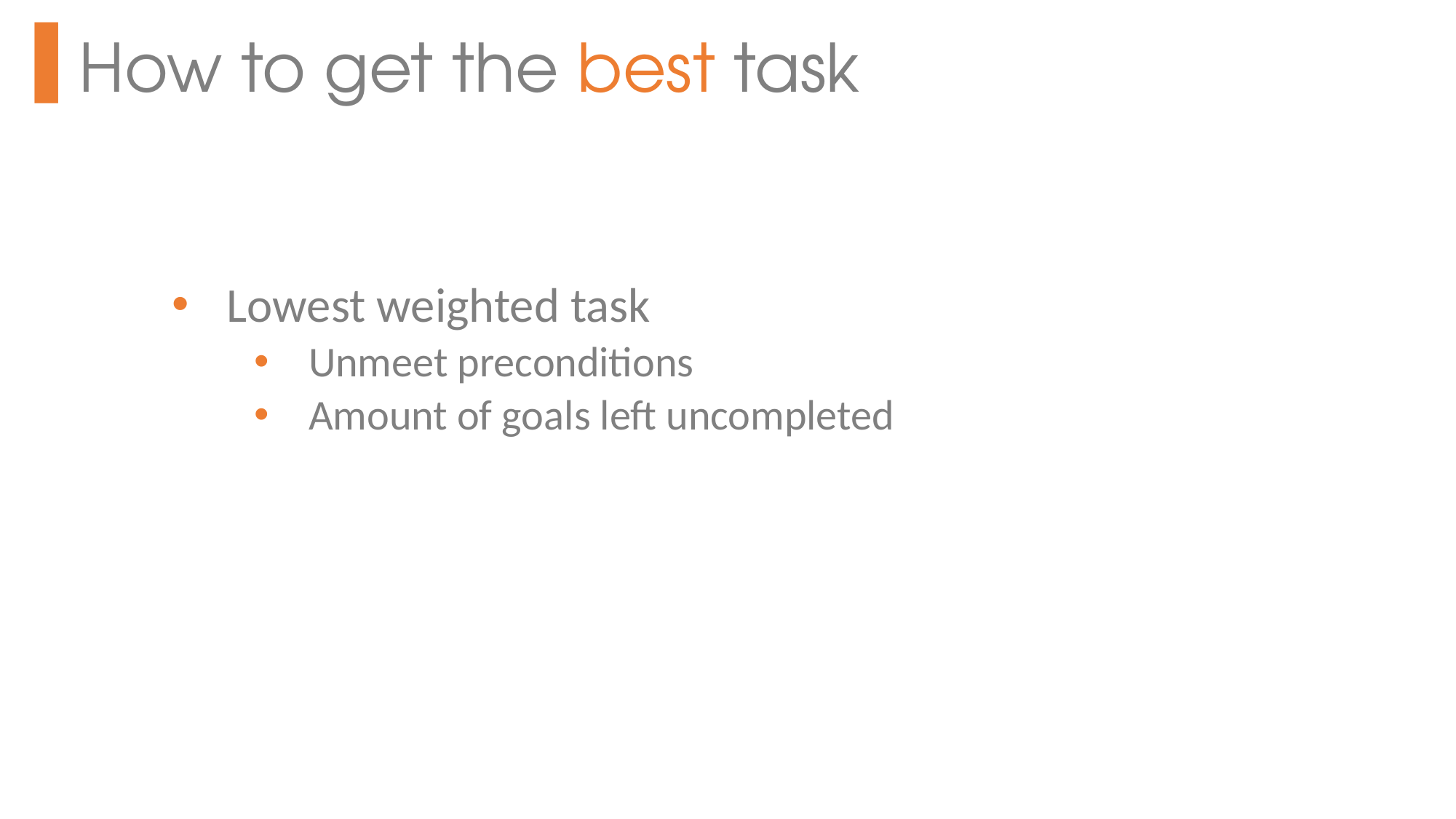

How to get the best task

Lowest weighted task
Unmeet preconditions
Amount of goals left uncompleted